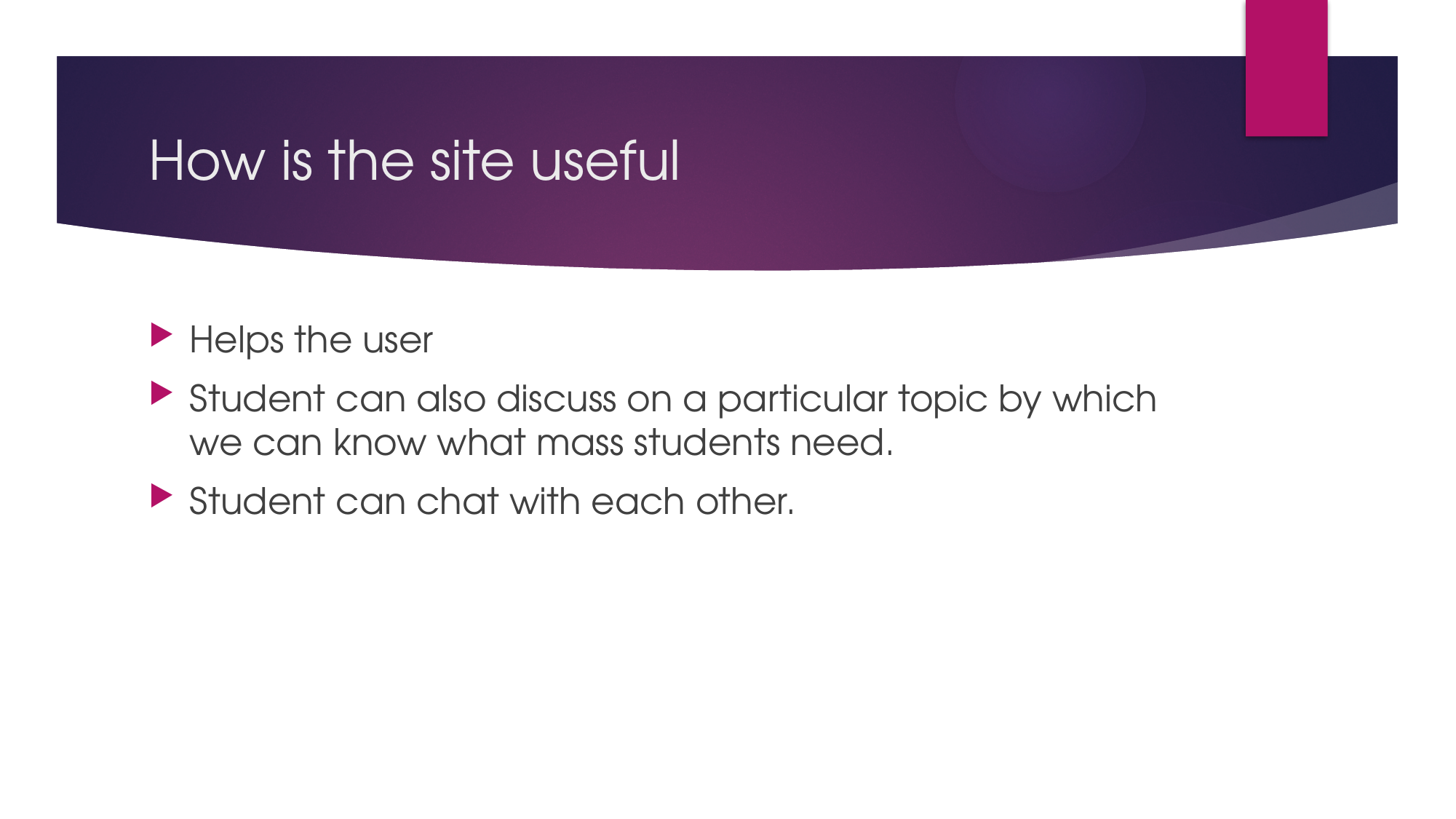

# How is the site useful
Helps the user
Student can also discuss on a particular topic by which we can know what mass students need.
Student can chat with each other.